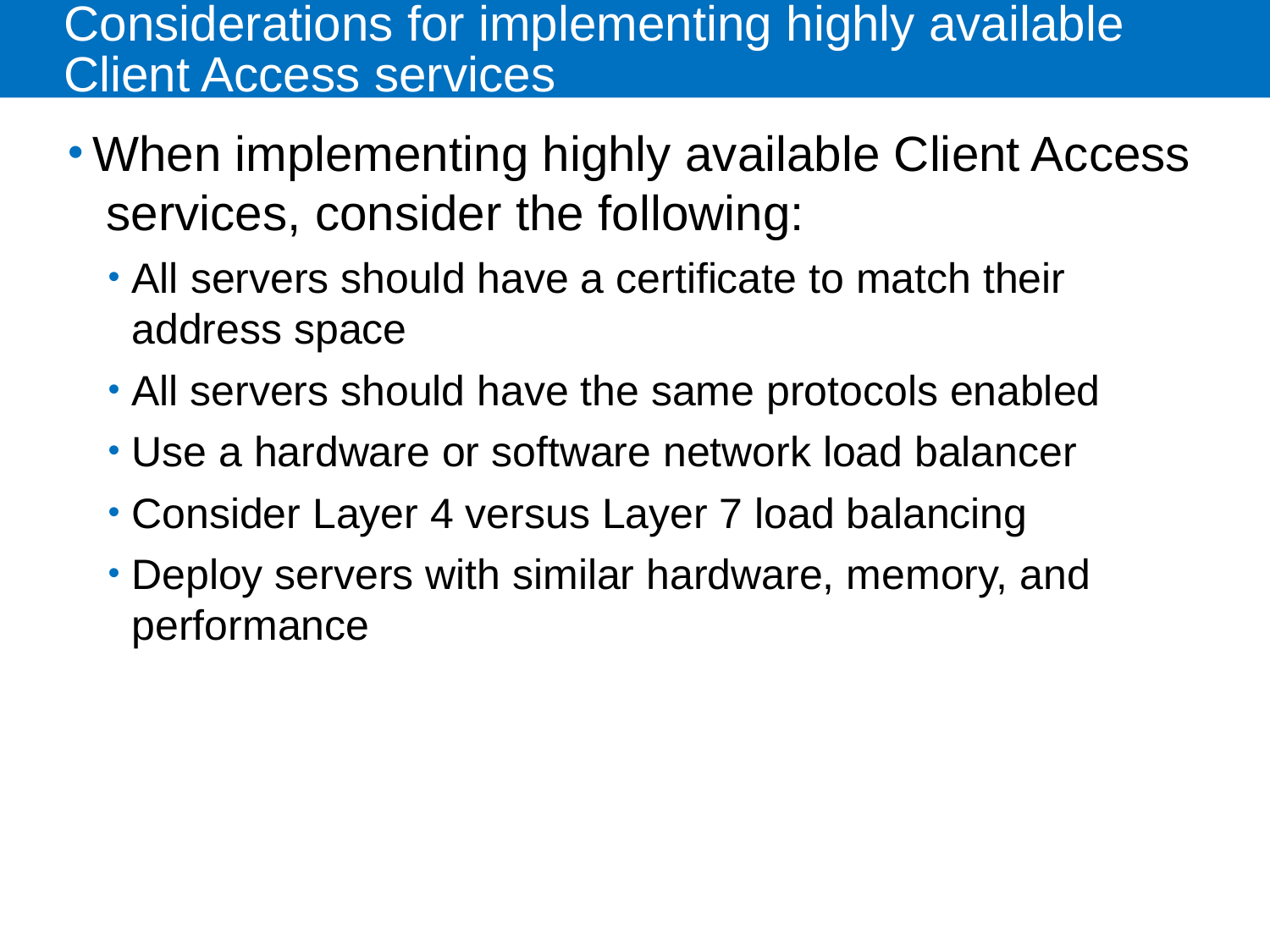

# Considerations for implementing highly available Client Access services
When implementing highly available Client Access  services, consider the following:
All servers should have a certificate to match their address space
All servers should have the same protocols enabled
Use a hardware or software network load balancer
Consider Layer 4 versus Layer 7 load balancing
Deploy servers with similar hardware, memory, and performance